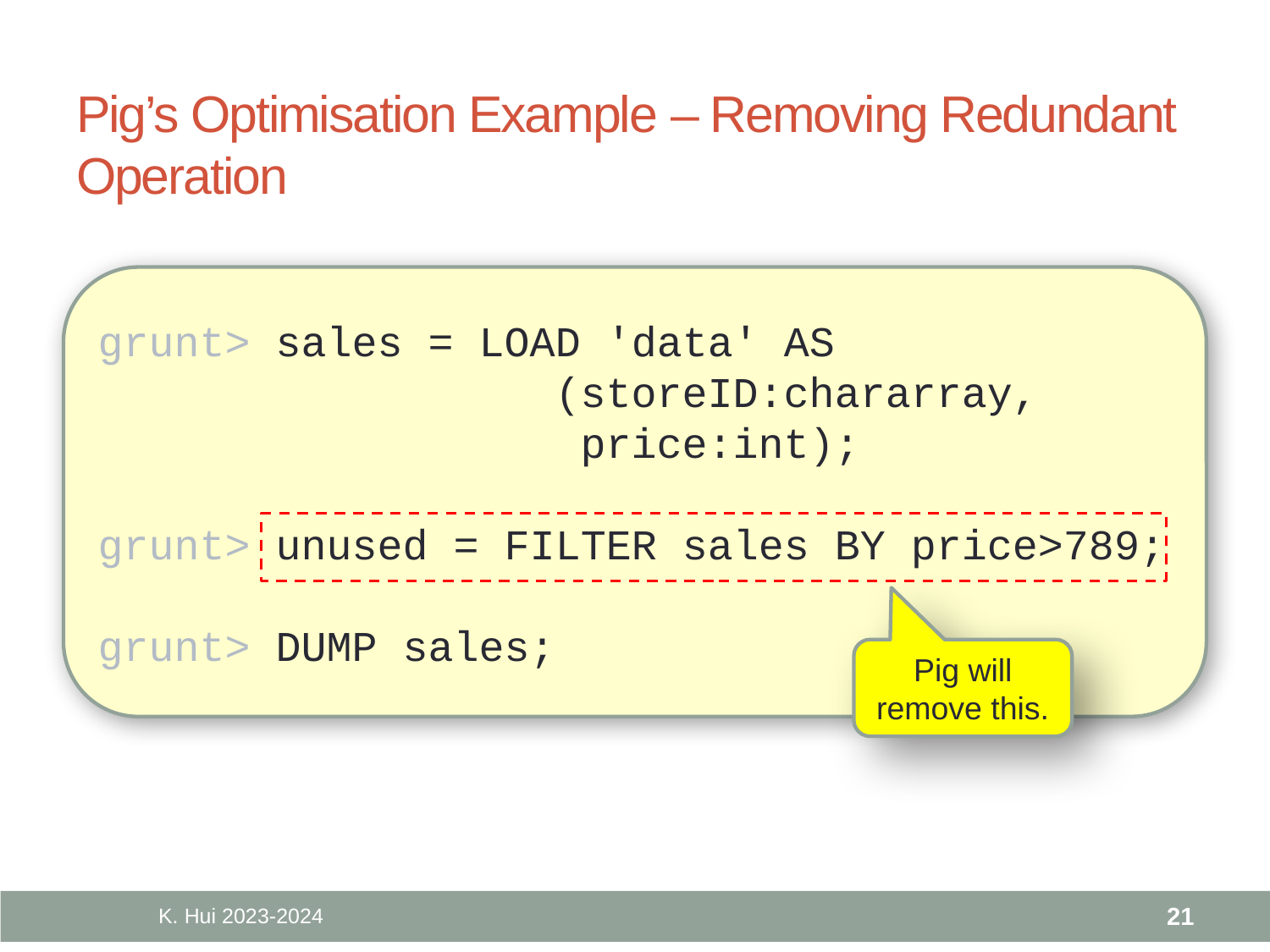

# Pig’s Optimisation Example – Removing Redundant Operation
grunt> sales = LOAD 'data' AS
                  (storeID:chararray,
                   price:int);

grunt> unused = FILTER sales BY price>789;

grunt> DUMP sales;

Pig will remove this.
K. Hui 2023-2024
21